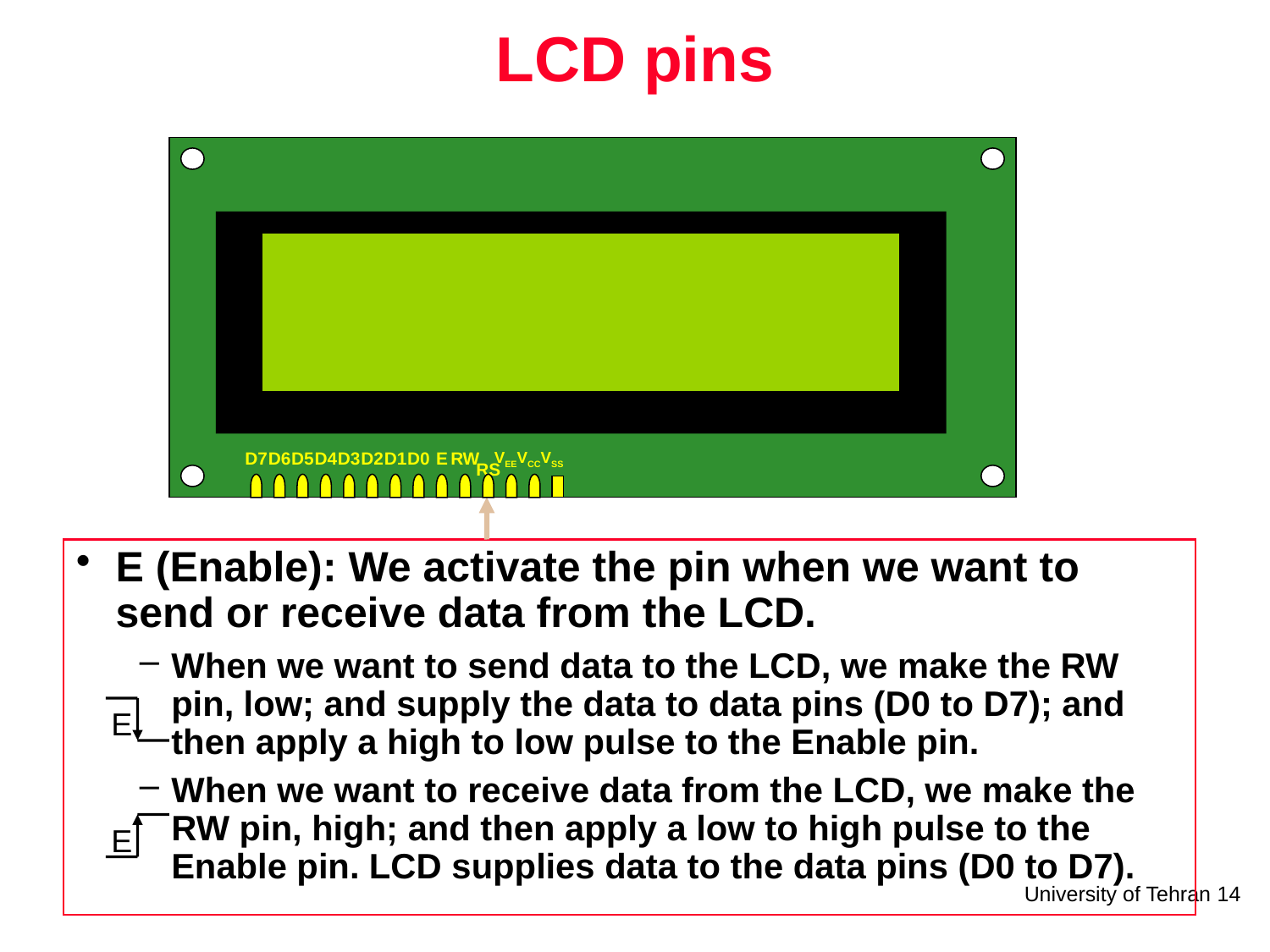

# LCD pins

D7
D6
D5
D4
D3
D2
D1
D0
E
RW
VEE
VCC
VSS
RS

E (Enable): We activate the pin when we want to send or receive data from the LCD.
When we want to send data to the LCD, we make the RW pin, low; and supply the data to data pins (D0 to D7); and then apply a high to low pulse to the Enable pin.
When we want to receive data from the LCD, we make the RW pin, high; and then apply a low to high pulse to the Enable pin. LCD supplies data to the data pins (D0 to D7).
E

E